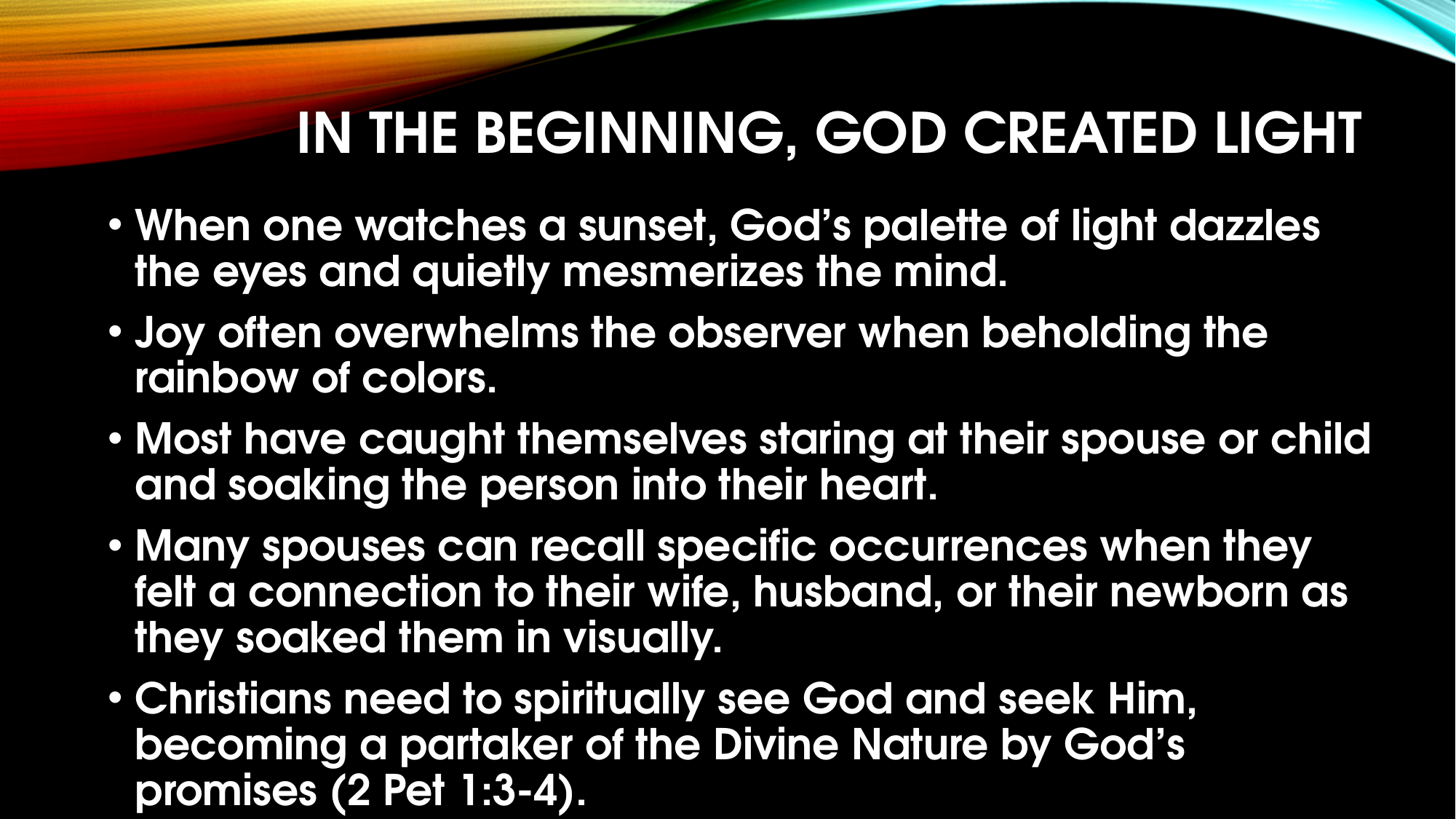

# In the Beginning, God Created Light
When one watches a sunset, God’s palette of light dazzles the eyes and quietly mesmerizes the mind.
Joy often overwhelms the observer when beholding the rainbow of colors.
Most have caught themselves staring at their spouse or child and soaking the person into their heart.
Many spouses can recall specific occurrences when they felt a connection to their wife, husband, or their newborn as they soaked them in visually.
Christians need to spiritually see God and seek Him, becoming a partaker of the Divine Nature by God’s promises (2 Pet 1:3-4).